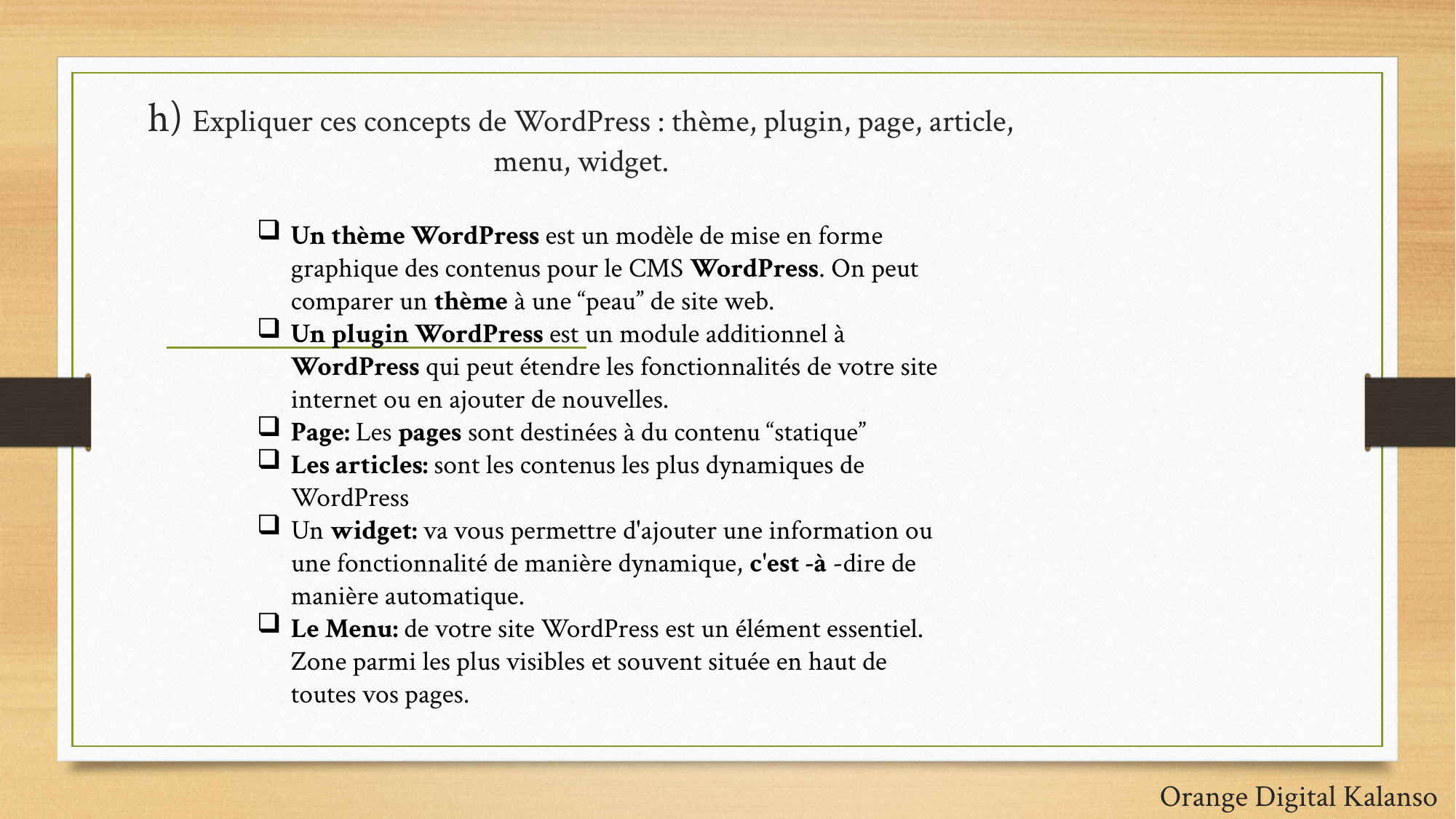

# h) Expliquer ces concepts de WordPress : thème, plugin, page, article, menu, widget.
Un thème WordPress est un modèle de mise en forme graphique des contenus pour le CMS WordPress. On peut comparer un thème à une “peau” de site web.
Un plugin WordPress est un module additionnel à WordPress qui peut étendre les fonctionnalités de votre site internet ou en ajouter de nouvelles.
Page: Les pages sont destinées à du contenu “statique”
Les articles: sont les contenus les plus dynamiques de WordPress
Un widget: va vous permettre d'ajouter une information ou une fonctionnalité de manière dynamique, c'est -à -dire de manière automatique.
Le Menu: de votre site WordPress est un élément essentiel. Zone parmi les plus visibles et souvent située en haut de toutes vos pages.
Orange Digital Kalanso